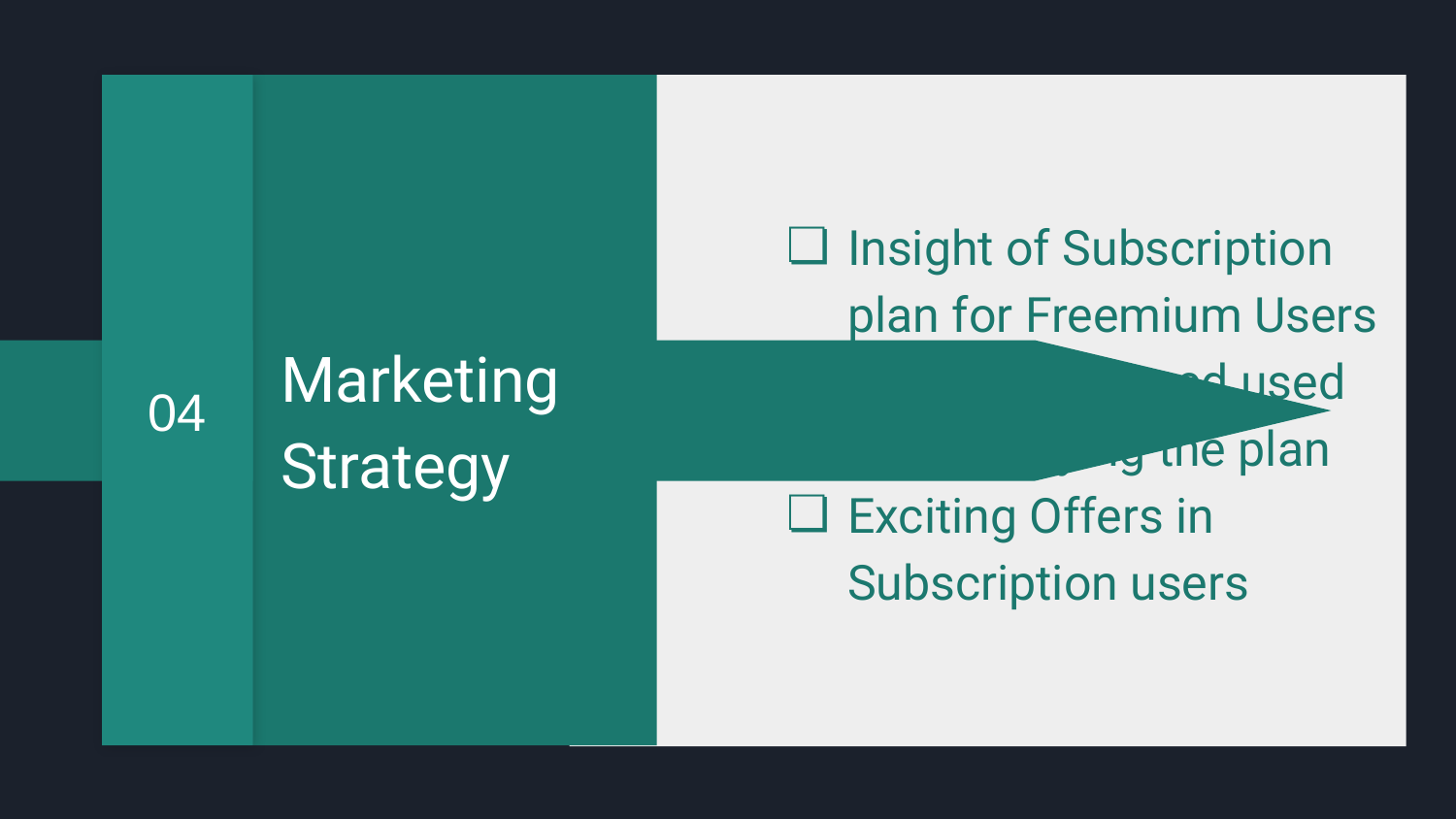

04

Insight of Subscription plan for Freemium Users so users get used used too for buying the plan
Exciting Offers in Subscription users

Marketing Strategy